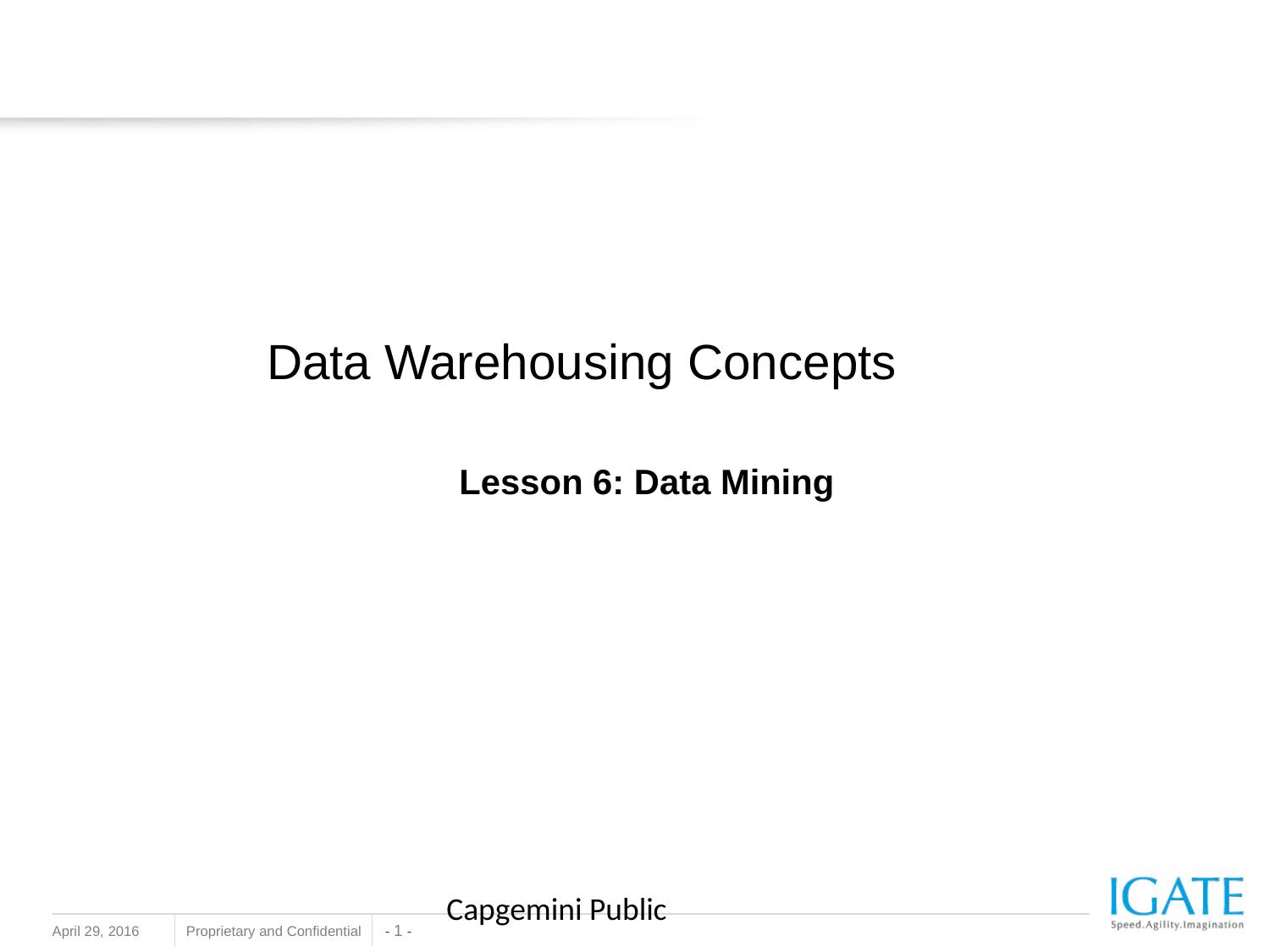

# Data Warehousing Concepts
Lesson 6: Data Mining
Capgemini Public